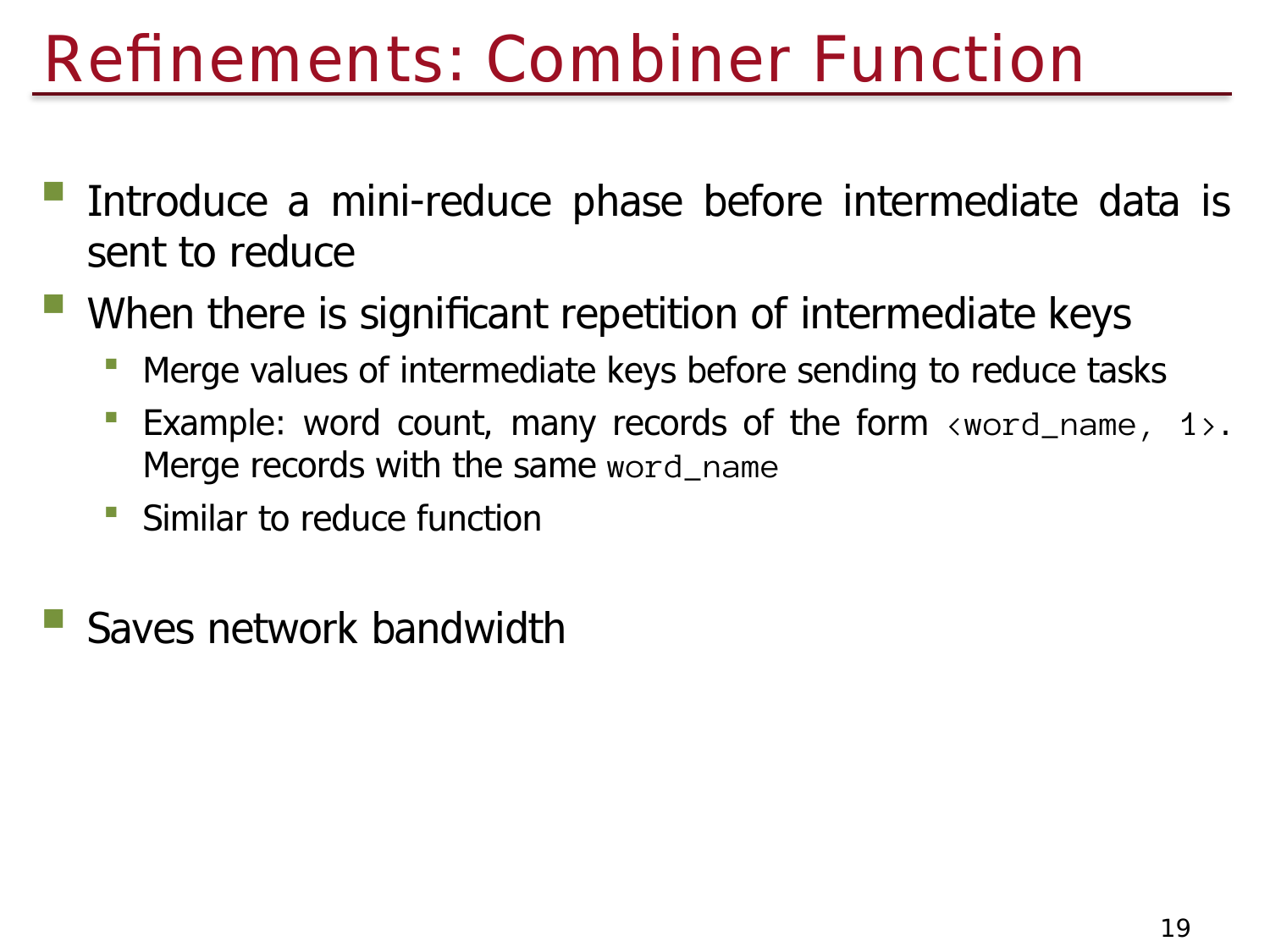

# Refinements: Combiner Function
Introduce a mini-reduce phase before intermediate data is sent to reduce
When there is significant repetition of intermediate keys
Merge values of intermediate keys before sending to reduce tasks
Example: word count, many records of the form <word_name, 1>. Merge records with the same word_name
Similar to reduce function

Saves network bandwidth
19